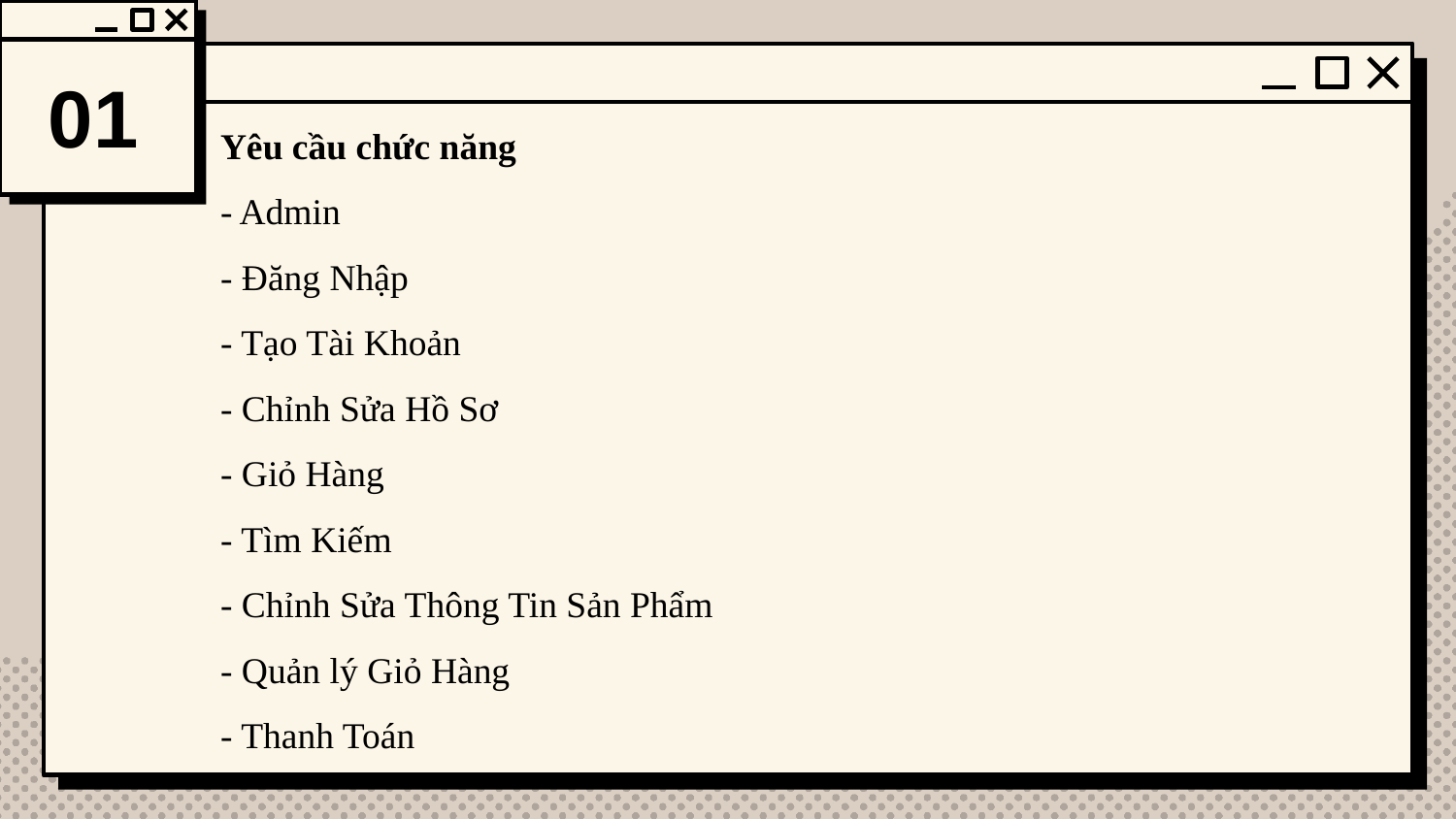

01
Yêu cầu chức năng
- Admin
- Đăng Nhập
- Tạo Tài Khoản
- Chỉnh Sửa Hồ Sơ
- Giỏ Hàng
- Tìm Kiếm
- Chỉnh Sửa Thông Tin Sản Phẩm
- Quản lý Giỏ Hàng
- Thanh Toán